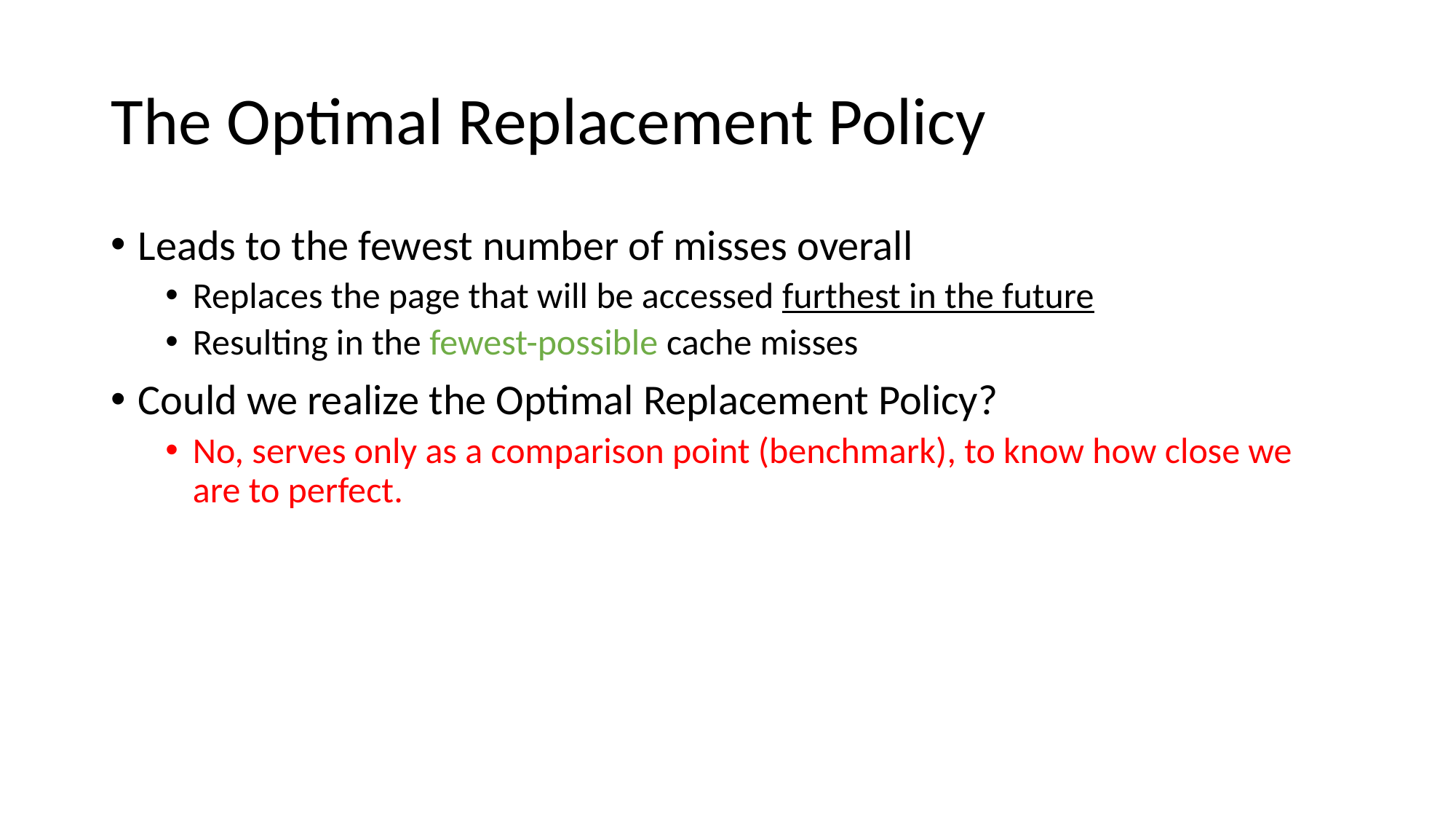

# The Optimal Replacement Policy
Leads to the fewest number of misses overall
Replaces the page that will be accessed furthest in the future
Resulting in the fewest-possible cache misses
Could we realize the Optimal Replacement Policy?
No, serves only as a comparison point (benchmark), to know how close we are to perfect.